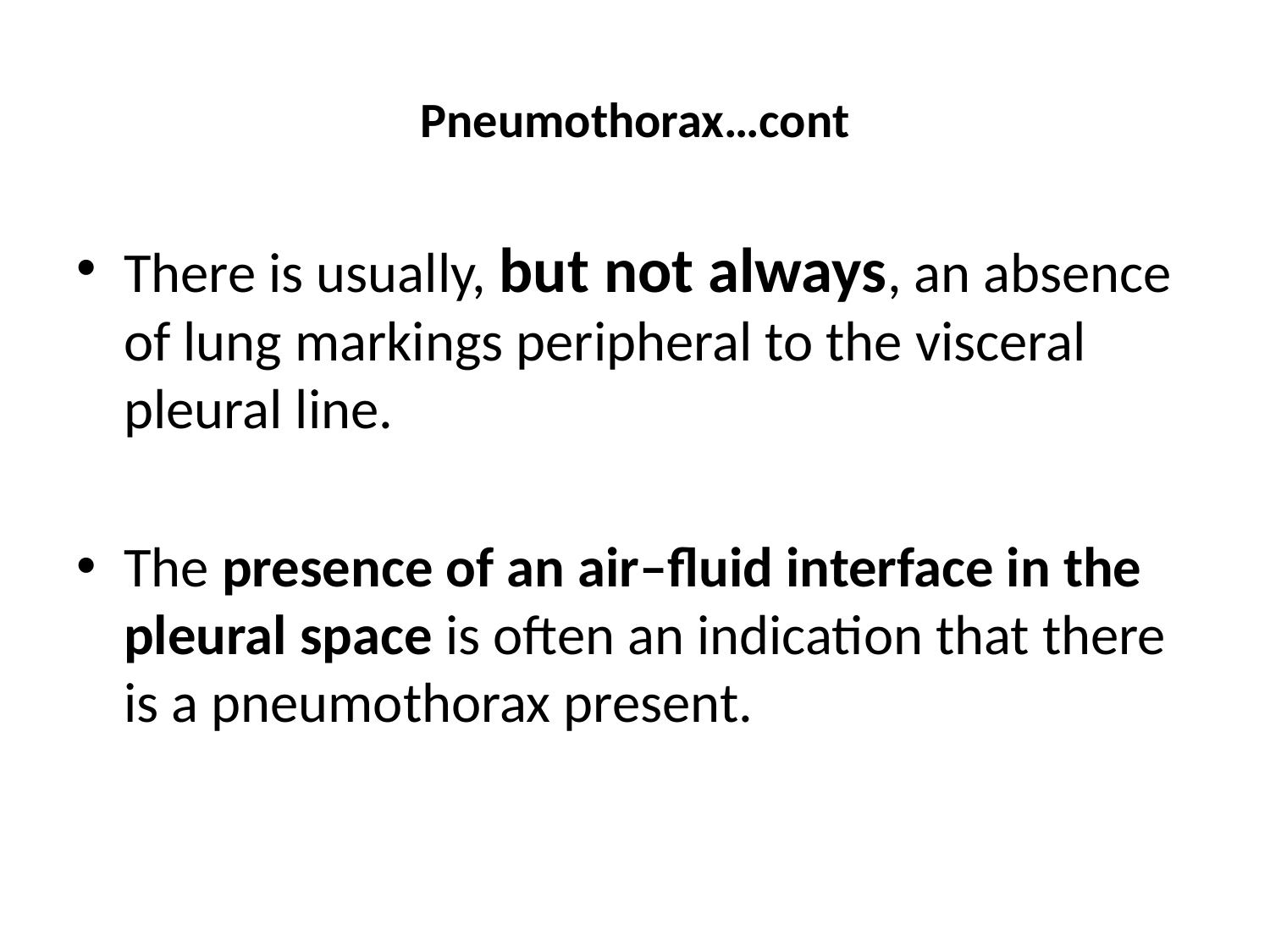

# Pneumothorax…cont
There is usually, but not always, an absence of lung markings peripheral to the visceral pleural line.

The presence of an air–fluid interface in the pleural space is often an indication that there is a pneumothorax present.